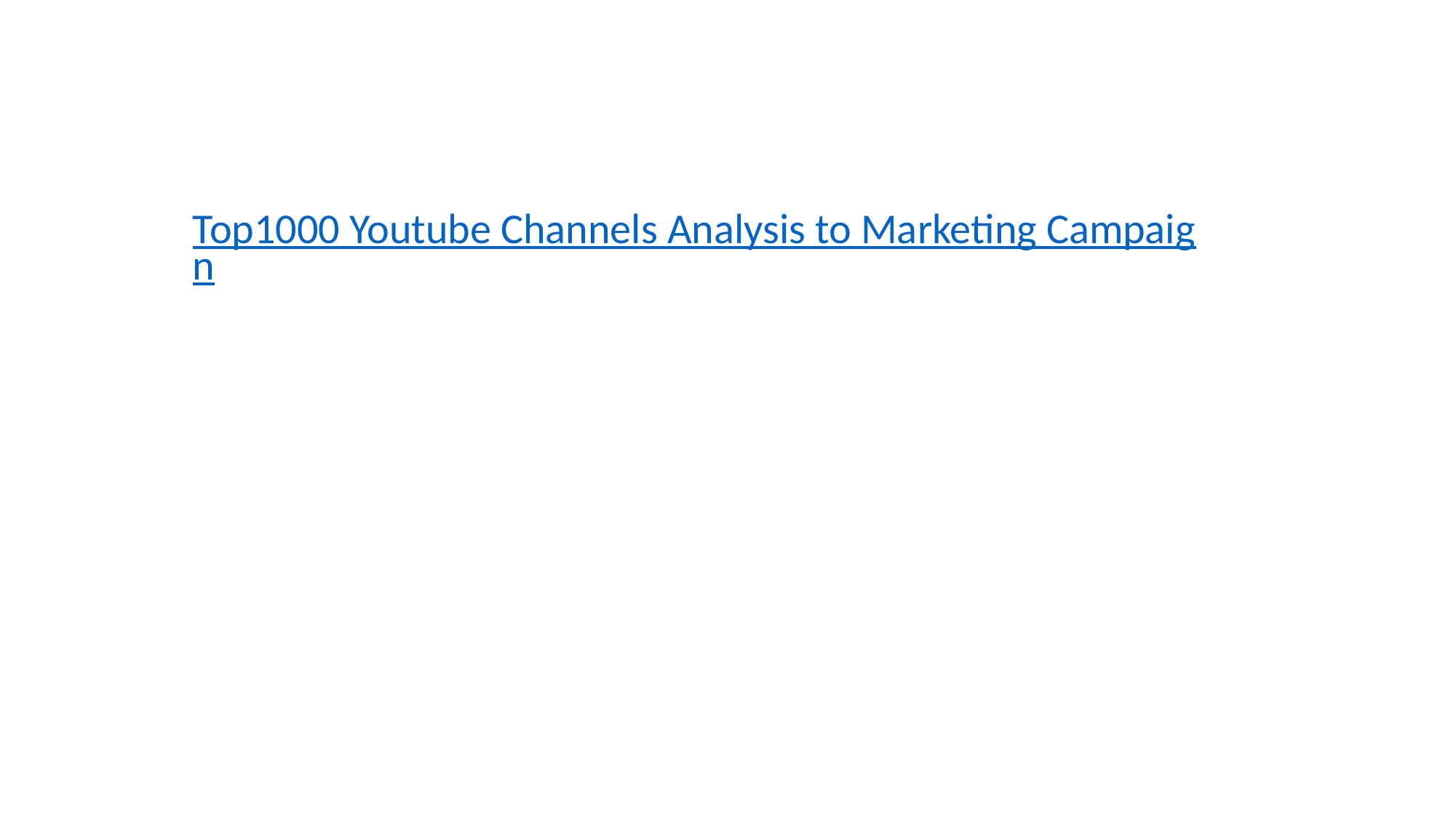

# Top1000 Youtube Channels Analysis to Marketing Campaign